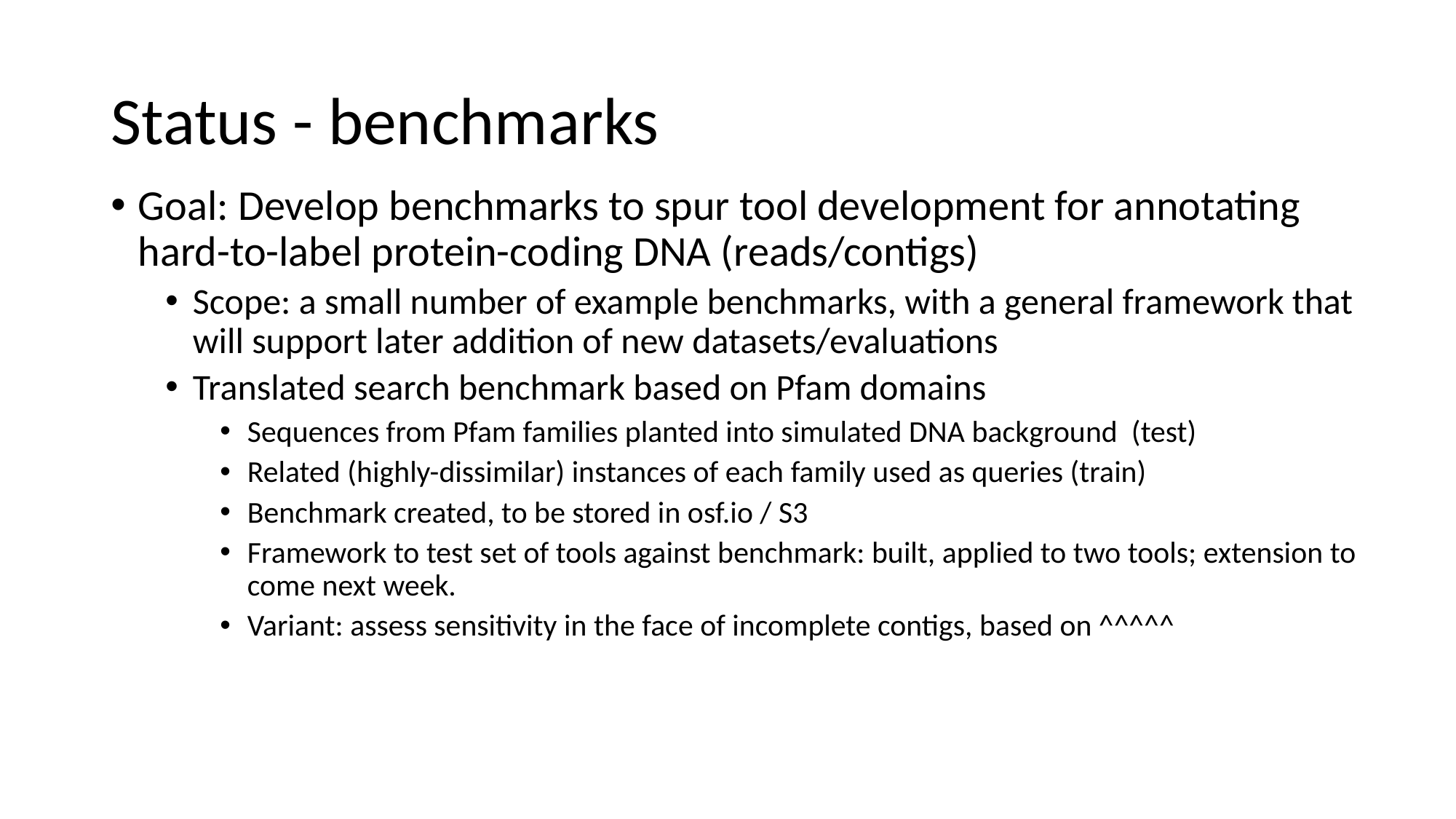

# Status - benchmarks
Goal: Develop benchmarks to spur tool development for annotating  hard-to-label protein-coding DNA (reads/contigs)
Scope: a small number of example benchmarks, with a general framework that will support later addition of new datasets/evaluations
Translated search benchmark based on Pfam domains
Sequences from Pfam families planted into simulated DNA background  (test)
Related (highly-dissimilar) instances of each family used as queries (train)
Benchmark created, to be stored in osf.io / S3
Framework to test set of tools against benchmark: built, applied to two tools; extension to come next week.
Variant: assess sensitivity in the face of incomplete contigs, based on ^^^^^